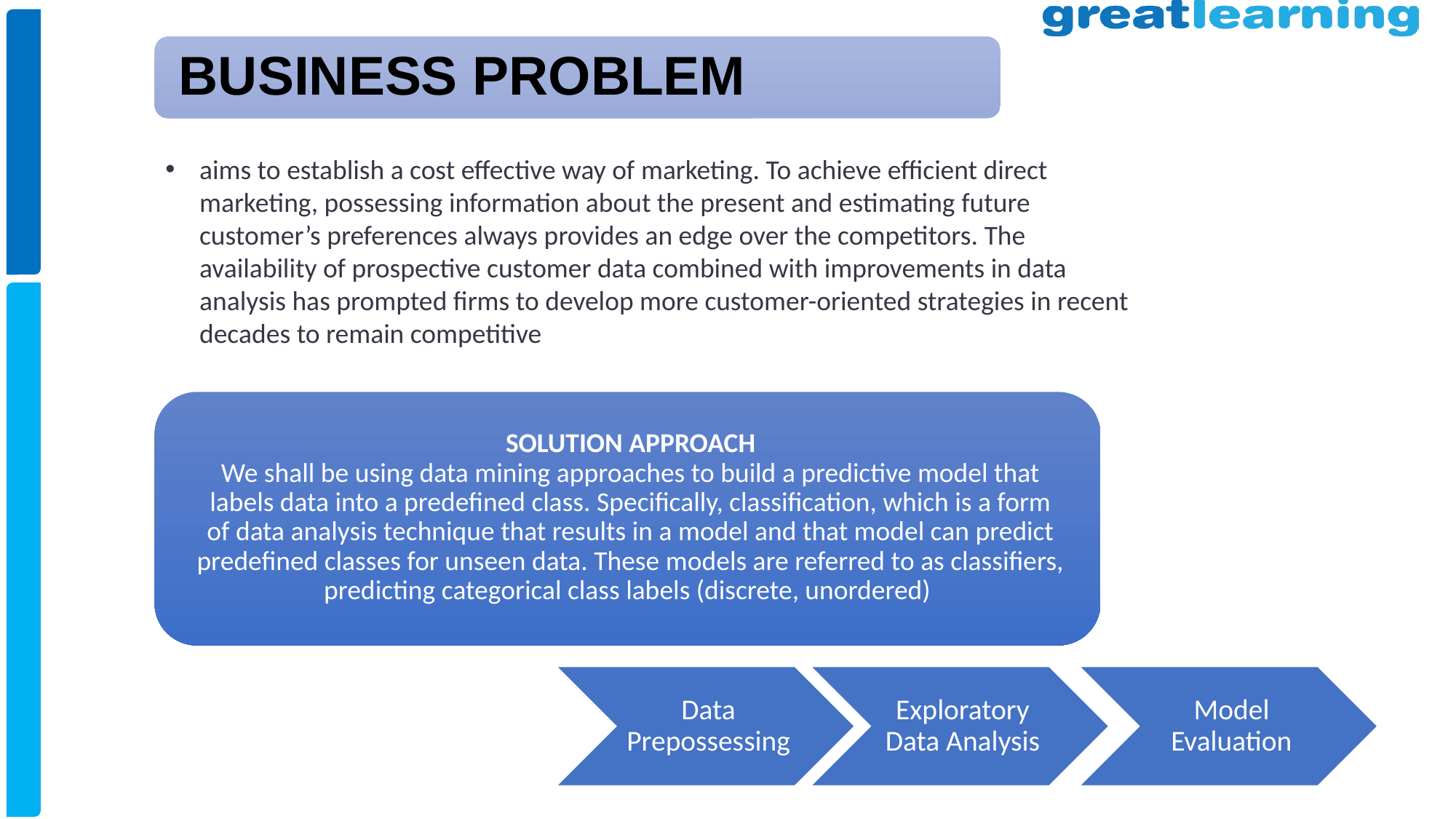

BUSINESS PROBLEM
aims to establish a cost effective way of marketing. To achieve efficient direct marketing, possessing information about the present and estimating future customer’s preferences always provides an edge over the competitors. The availability of prospective customer data combined with improvements in data analysis has prompted firms to develop more customer-oriented strategies in recent decades to remain competitive

Data Prepossessing
Exploratory Data Analysis
Model Evaluation
SOLUTION APPROACH
We shall be using data mining approaches to build a predictive model that labels data into a predefined class. Specifically, classification, which is a form of data analysis technique that results in a model and that model can predict predefined classes for unseen data. These models are referred to as classifiers, predicting categorical class labels (discrete, unordered)